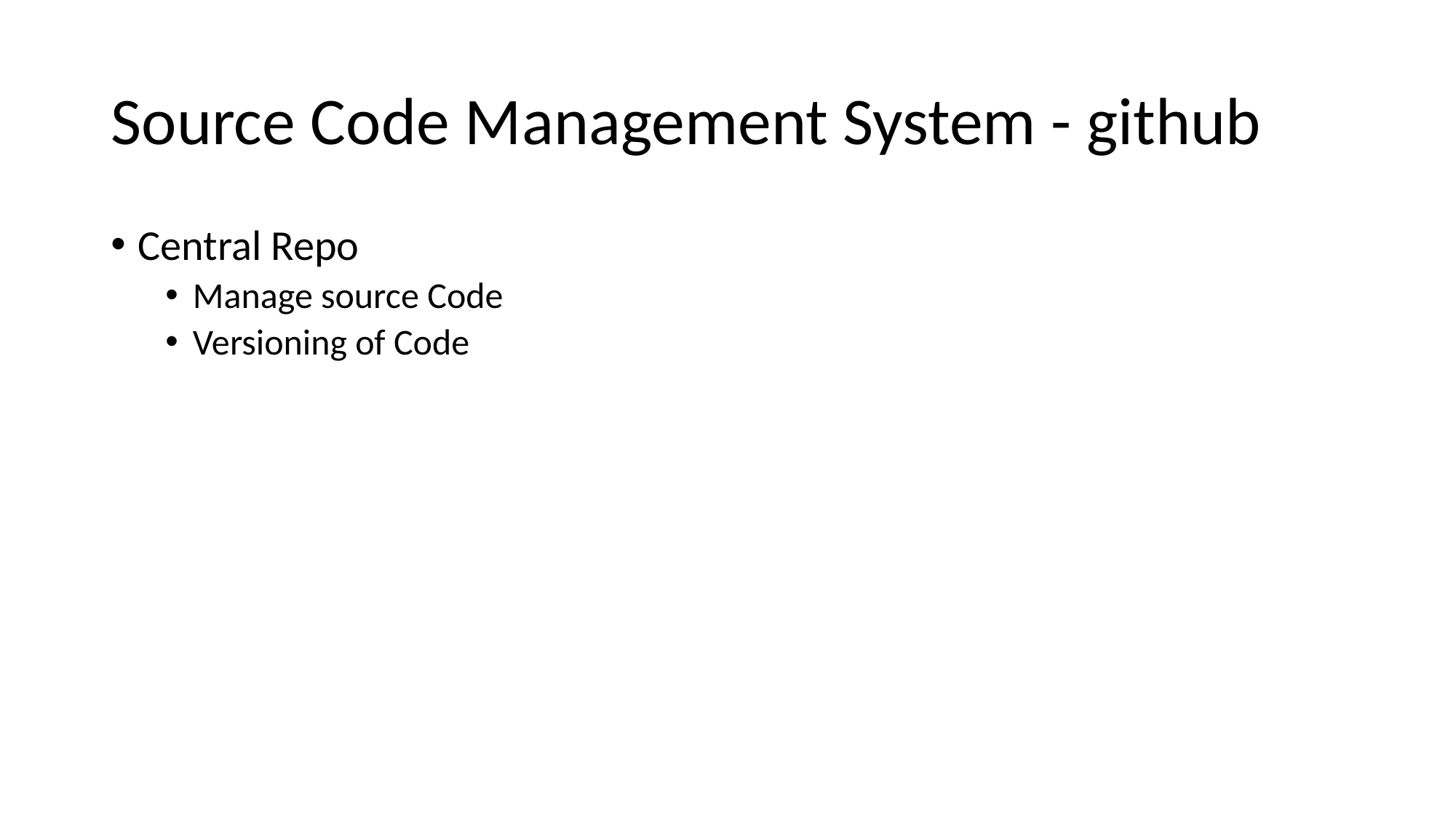

# Source Code Management System - github
Central Repo
Manage source Code
Versioning of Code